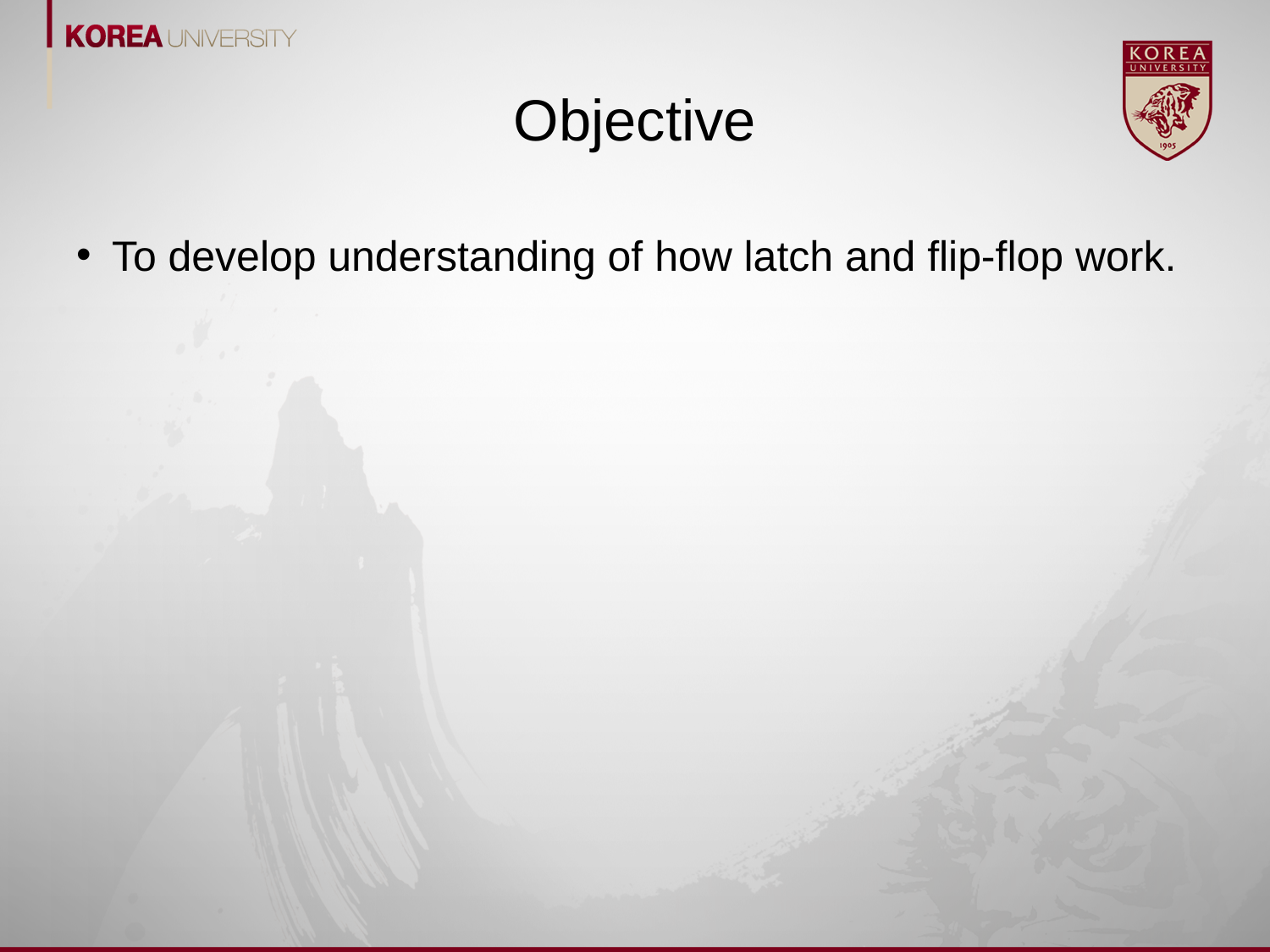

# Objective
To develop understanding of how latch and flip-flop work.